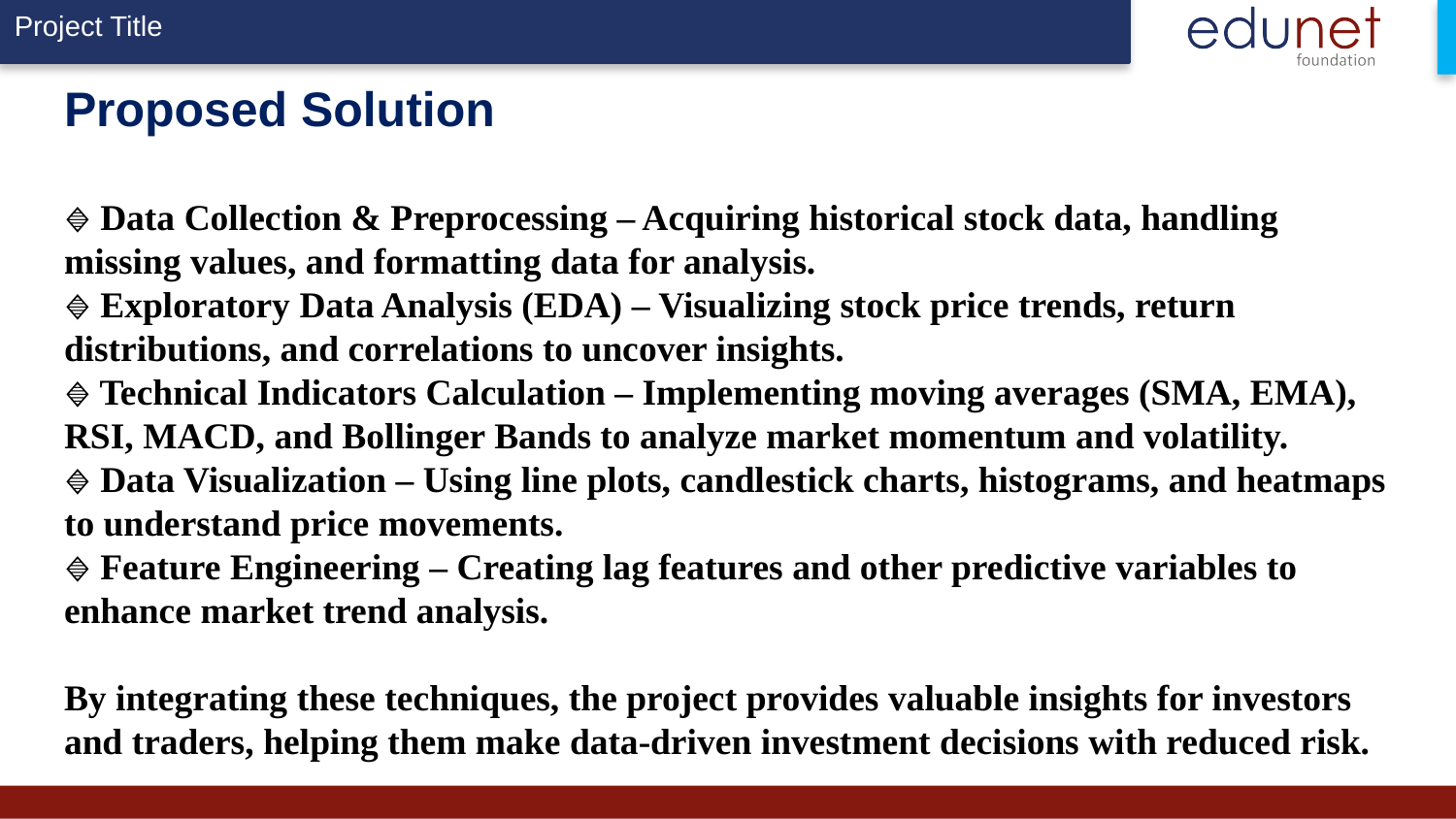

# Proposed Solution 🔹 Data Collection & Preprocessing – Acquiring historical stock data, handling missing values, and formatting data for analysis. 🔹 Exploratory Data Analysis (EDA) – Visualizing stock price trends, return distributions, and correlations to uncover insights. 🔹 Technical Indicators Calculation – Implementing moving averages (SMA, EMA), RSI, MACD, and Bollinger Bands to analyze market momentum and volatility. 🔹 Data Visualization – Using line plots, candlestick charts, histograms, and heatmaps to understand price movements. 🔹 Feature Engineering – Creating lag features and other predictive variables to enhance market trend analysis. By integrating these techniques, the project provides valuable insights for investors and traders, helping them make data-driven investment decisions with reduced risk.